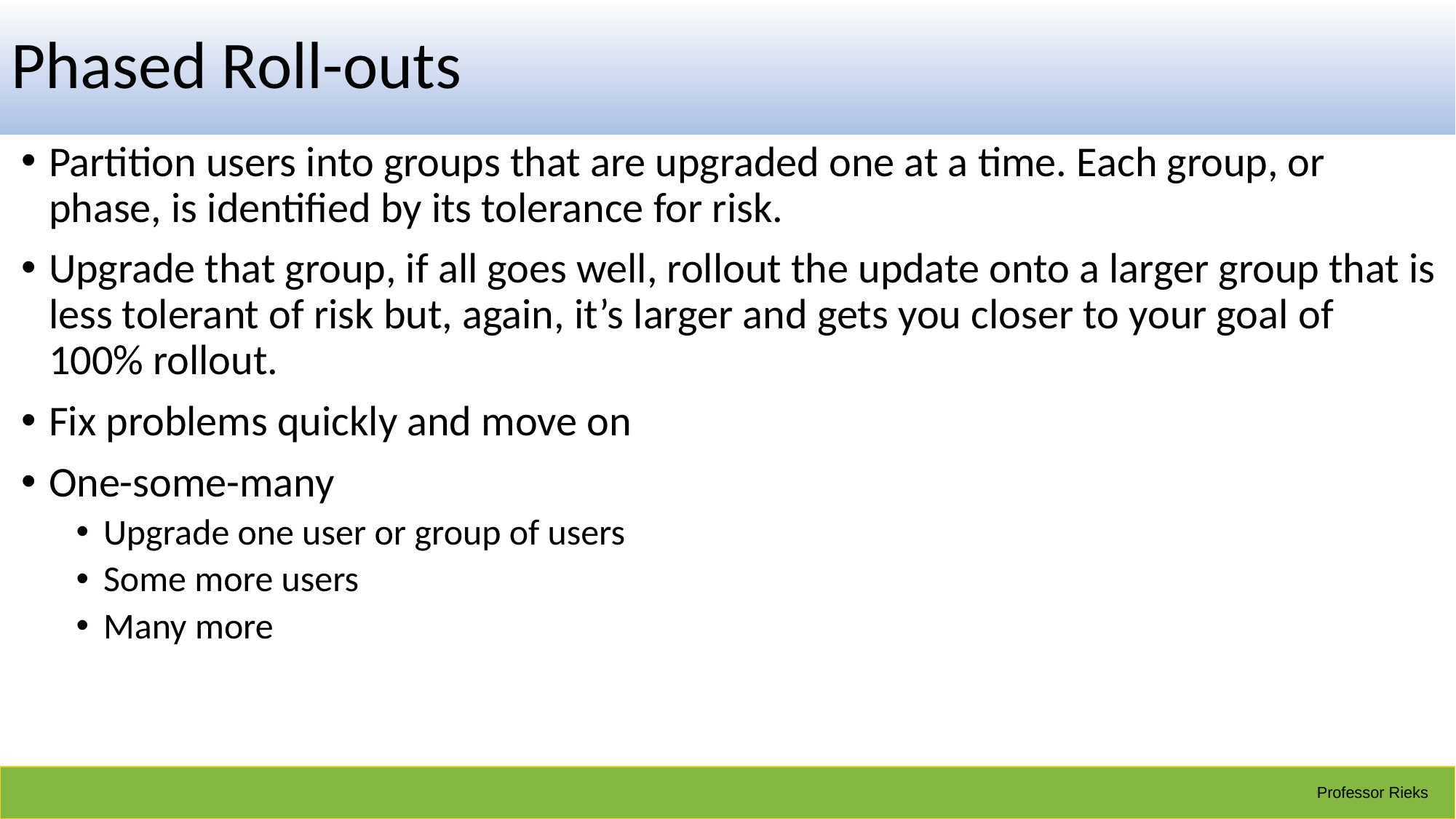

# Phased Roll-outs
Partition users into groups that are upgraded one at a time. Each group, or phase, is identified by its tolerance for risk.
Upgrade that group, if all goes well, rollout the update onto a larger group that is less tolerant of risk but, again, it’s larger and gets you closer to your goal of 100% rollout.
Fix problems quickly and move on
One-some-many
Upgrade one user or group of users
Some more users
Many more